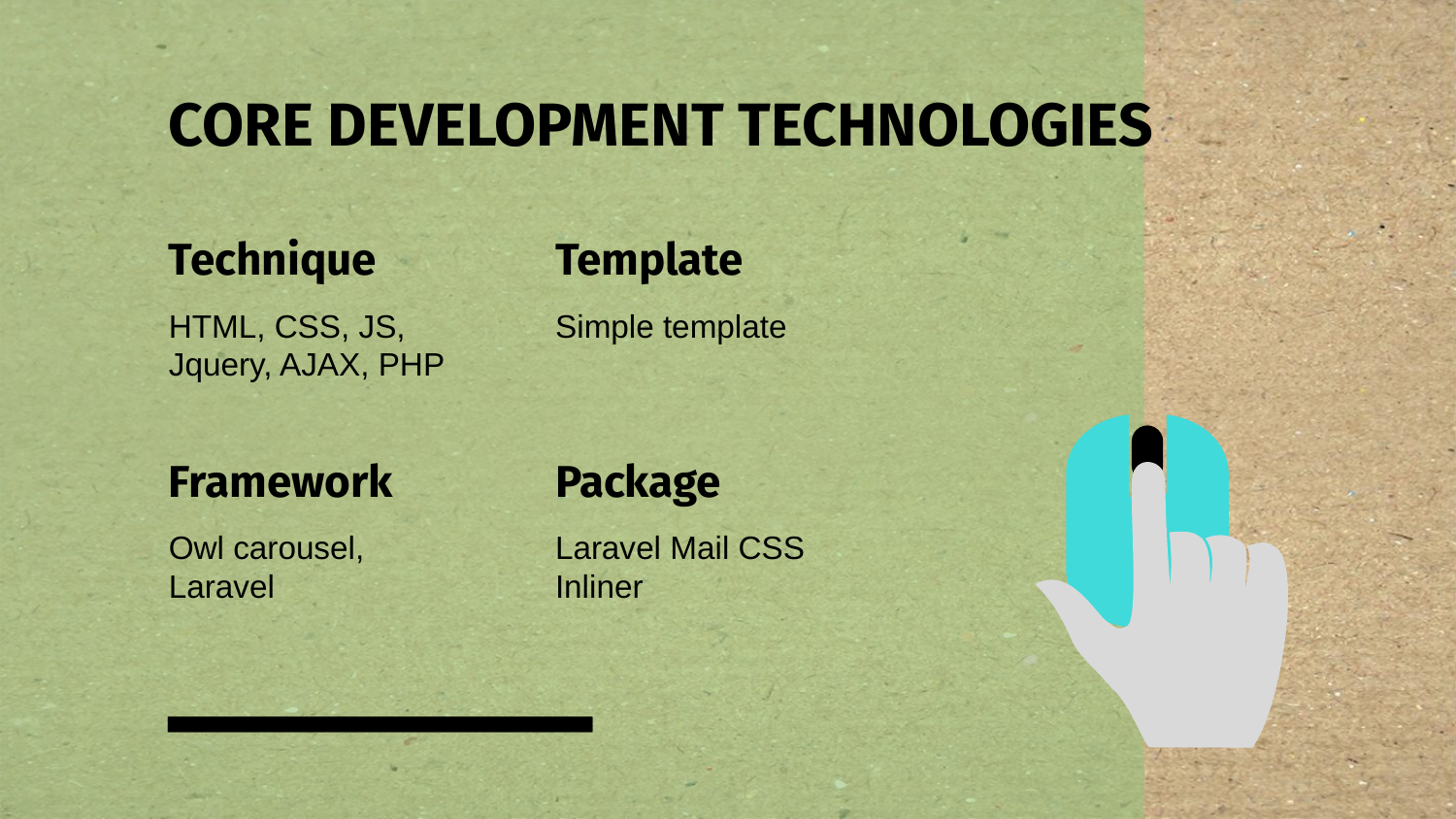

# CORE DEVELOPMENT TECHNOLOGIES
Technique
Template
HTML, CSS, JS, Jquery, AJAX, PHP
Simple template

Framework
Package
Owl carousel, Laravel
Laravel Mail CSS Inliner